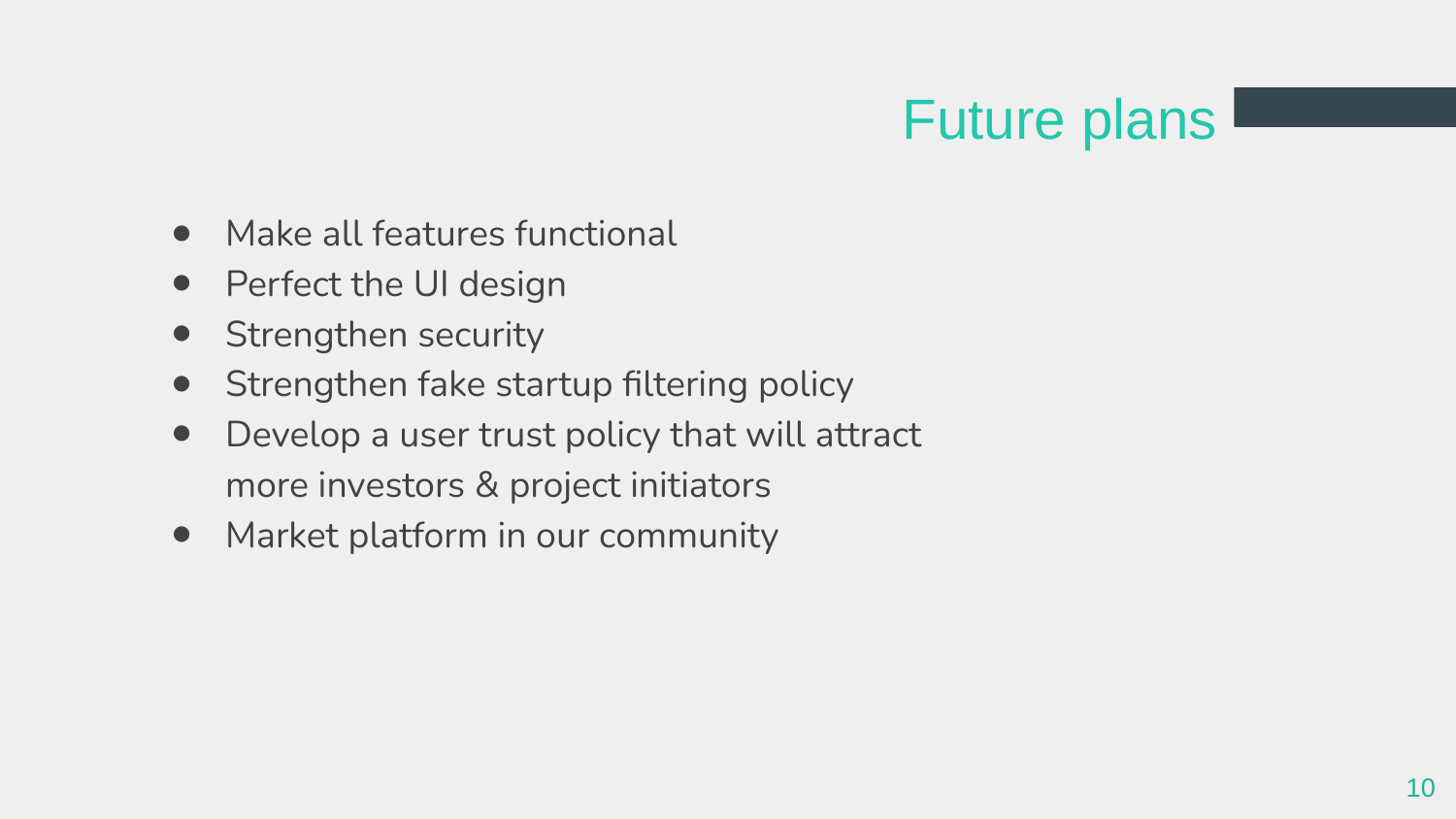

# Future plans
Make all features functional
Perfect the UI design
Strengthen security
Strengthen fake startup filtering policy
Develop a user trust policy that will attract more investors & project initiators
Market platform in our community

10